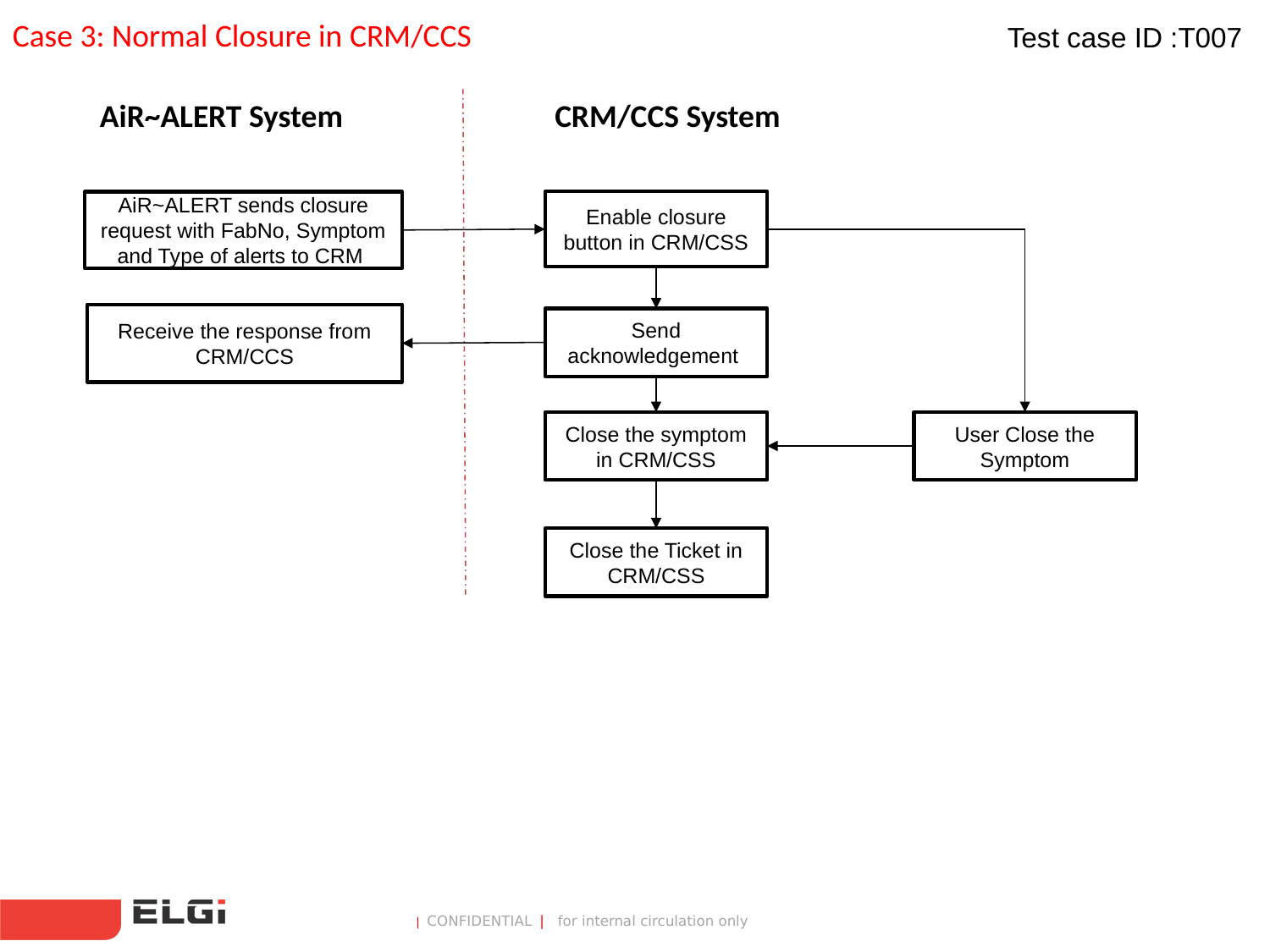

Case 3: Normal Closure in CRM/CCS
Test case ID :T007
AiR~ALERT System
CRM/CCS System
AiR~ALERT sends closure request with FabNo, Symptom and Type of alerts to CRM
Enable closure button in CRM/CSS
Receive the response from CRM/CCS
Send acknowledgement
Close the symptom in CRM/CSS
User Close the Symptom
Close the Ticket in CRM/CSS